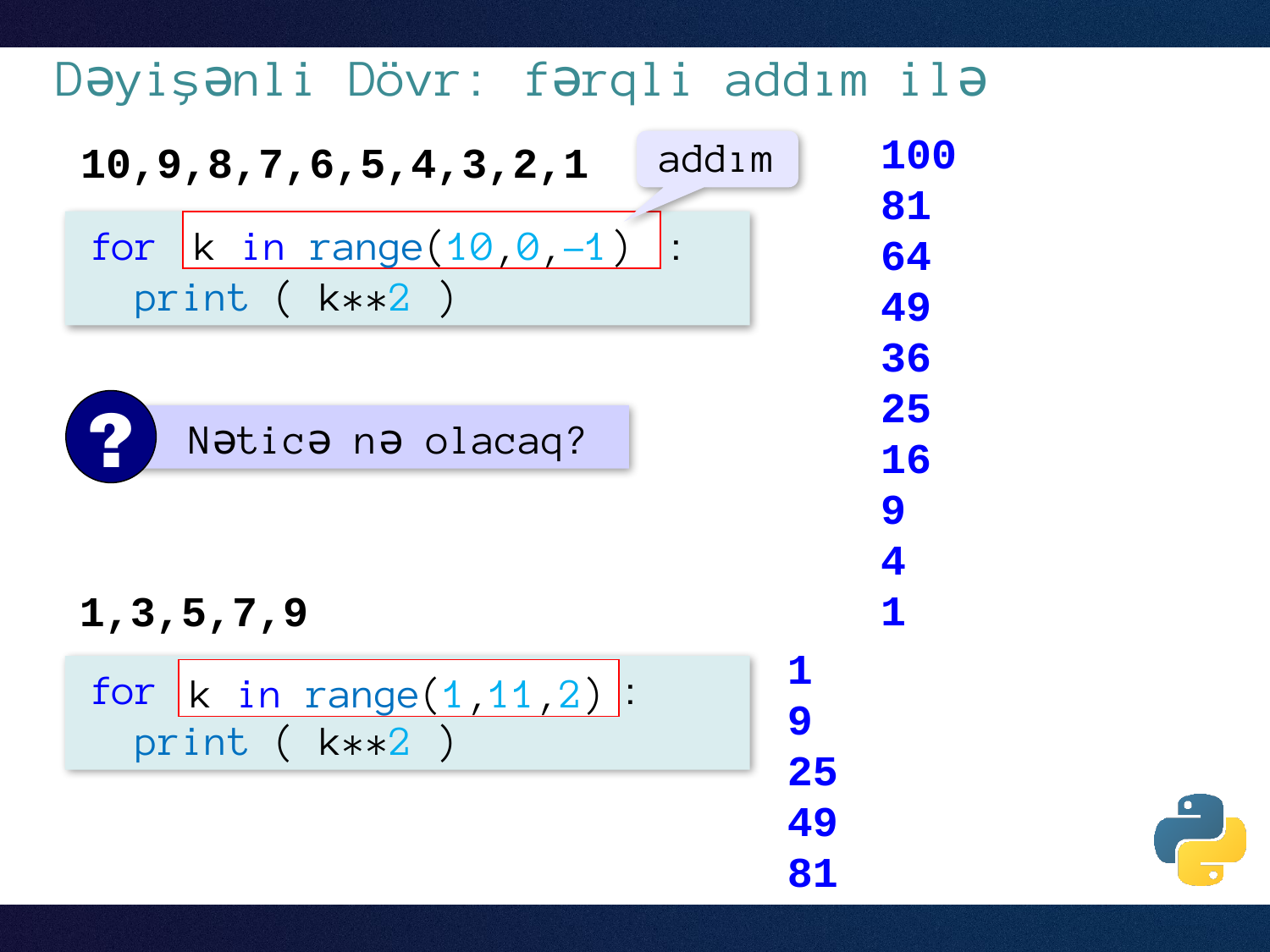

# Dəyişənli Dövr: fərqli addım ilə
100
81
64
49
36
25
16
9
4
1
10,9,8,7,6,5,4,3,2,1
addım
for                      :
  print ( k**2 )
k in range(10,0,-1)
?
  Nəticə nə olacaq?
1,3,5,7,9
1
9
25
49
81
for                    :
  print ( k**2 )
k in range(1,11,2)